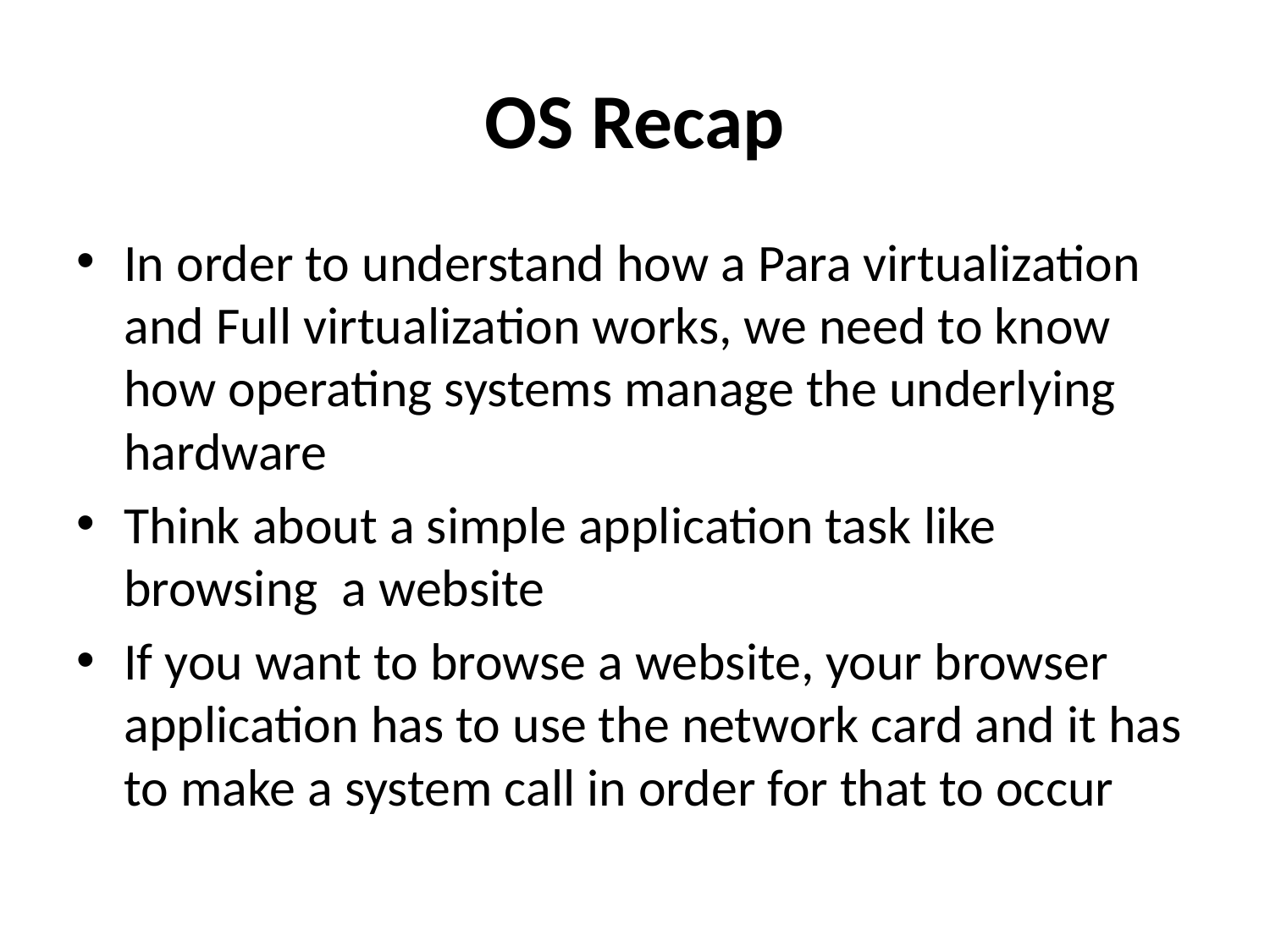

# OS Recap
In order to understand how a Para virtualization and Full virtualization works, we need to know how operating systems manage the underlying hardware
Think about a simple application task like browsing  a website
If you want to browse a website, your browser application has to use the network card and it has to make a system call in order for that to occur